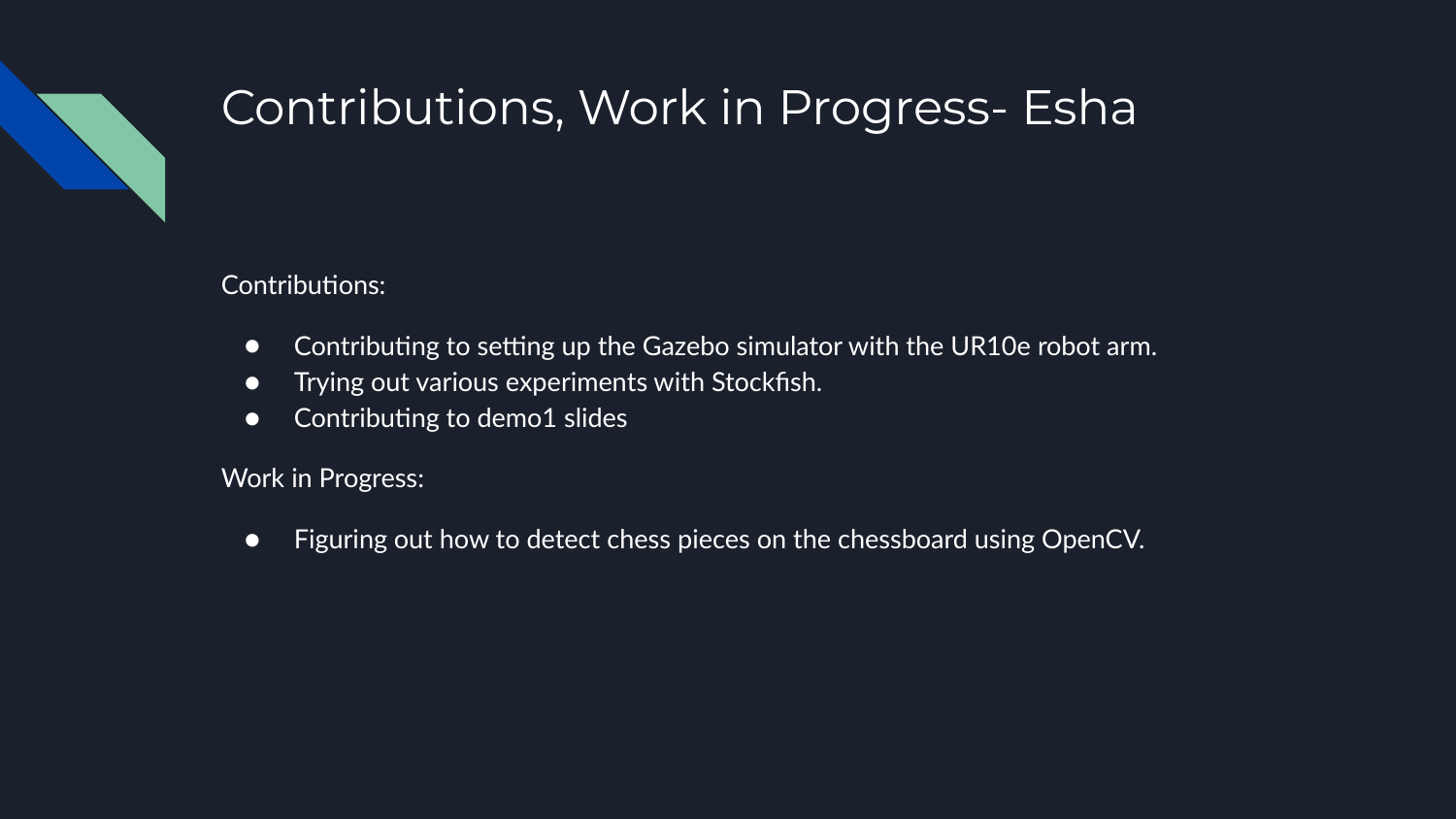

# Contributions, Work in Progress- Esha
Contributions:
Contributing to setting up the Gazebo simulator with the UR10e robot arm.
Trying out various experiments with Stockfish.
Contributing to demo1 slides
Work in Progress:
Figuring out how to detect chess pieces on the chessboard using OpenCV.